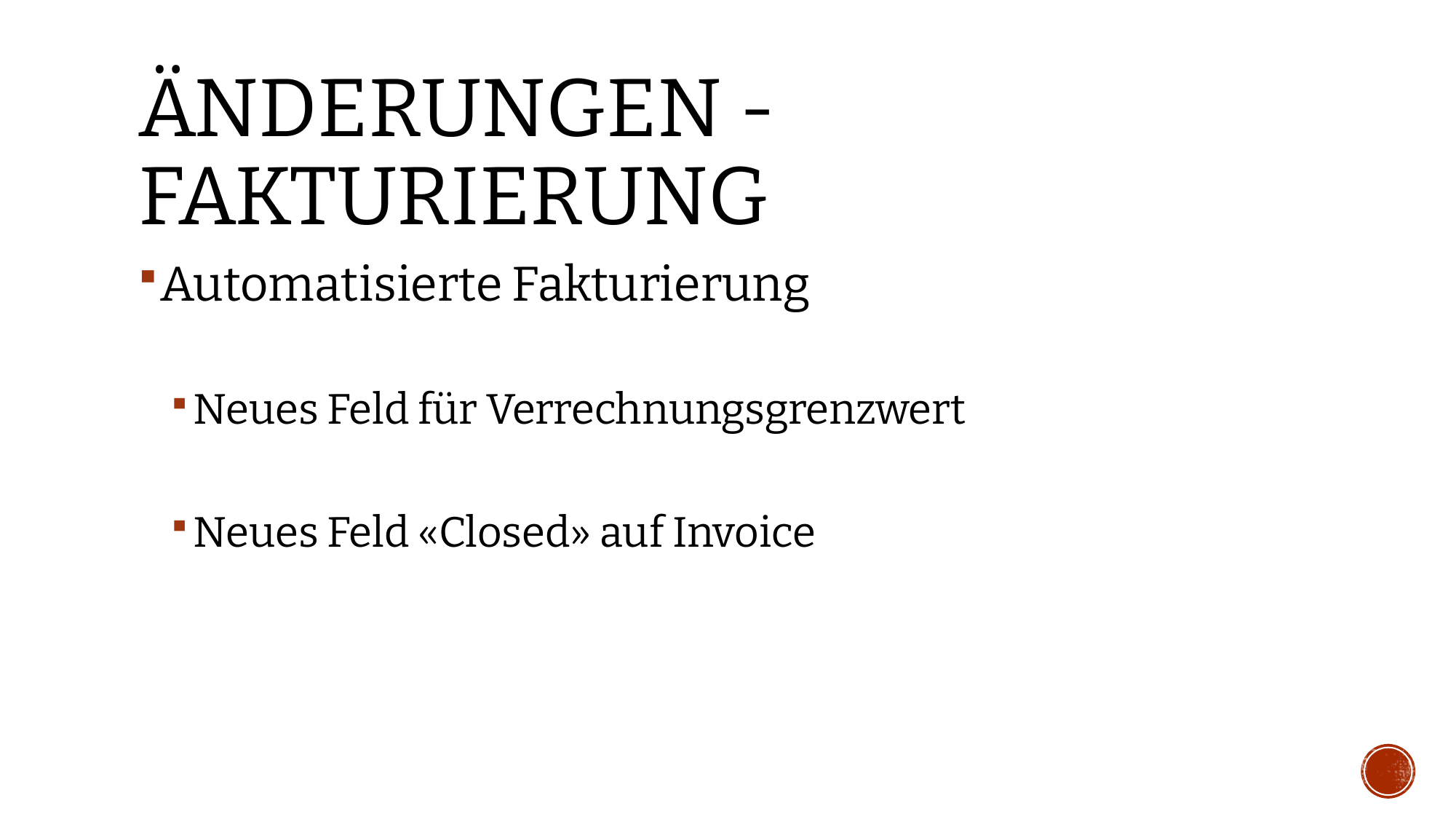

# Änderungen - Fakturierung
Automatisierte Fakturierung

Neues Feld für Verrechnungsgrenzwert

Neues Feld «Closed» auf Invoice